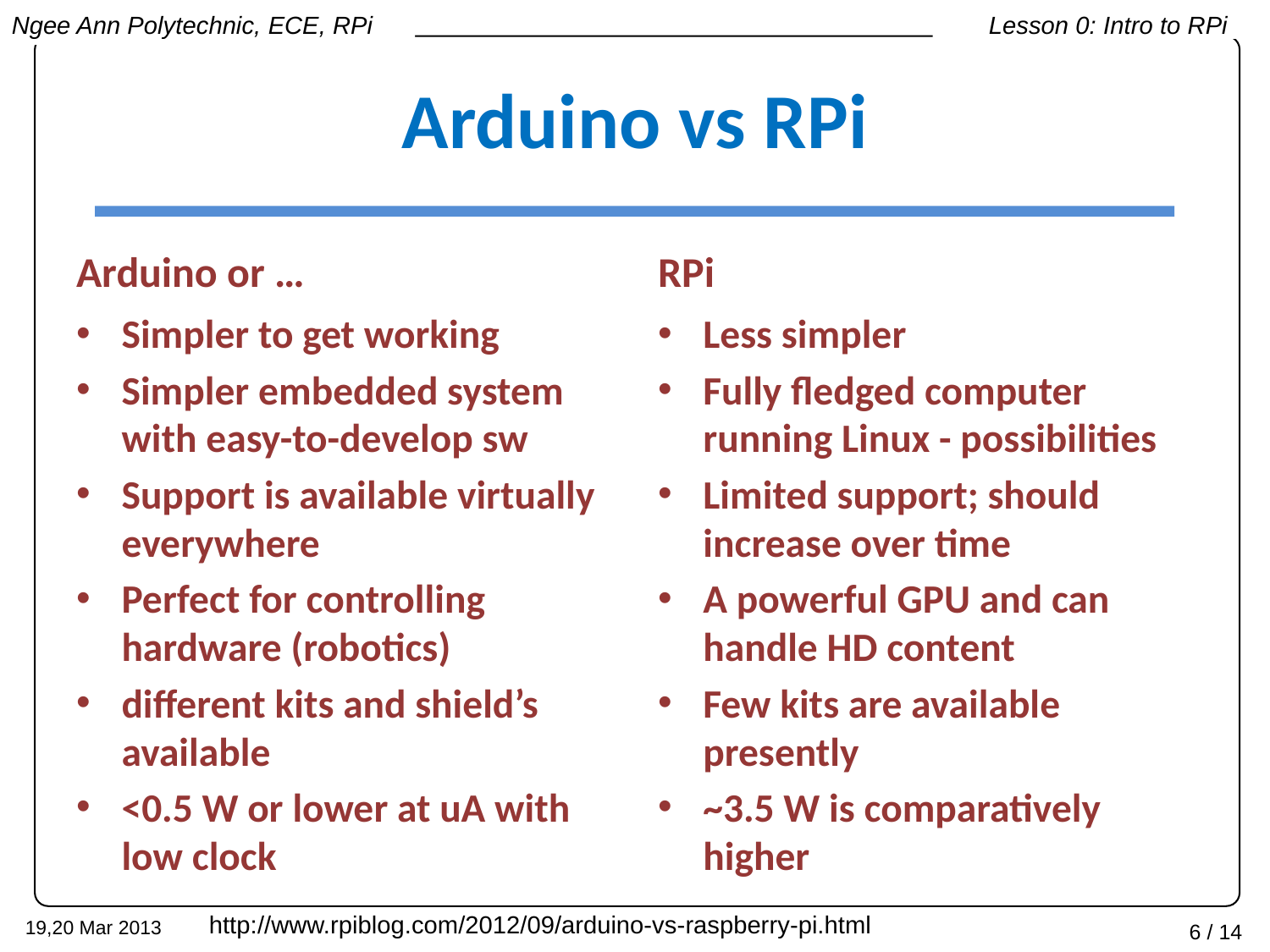

# Arduino vs RPi
Arduino or …
RPi
Simpler to get working
Simpler embedded system with easy-to-develop sw
Support is available virtually everywhere
Perfect for controlling hardware (robotics)
different kits and shield’s available
<0.5 W or lower at uA with low clock

Less simpler
Fully fledged computer running Linux - possibilities
Limited support; should increase over time
A powerful GPU and can handle HD content
Few kits are available presently
~3.5 W is comparatively higher

http://www.rpiblog.com/2012/09/arduino-vs-raspberry-pi.html